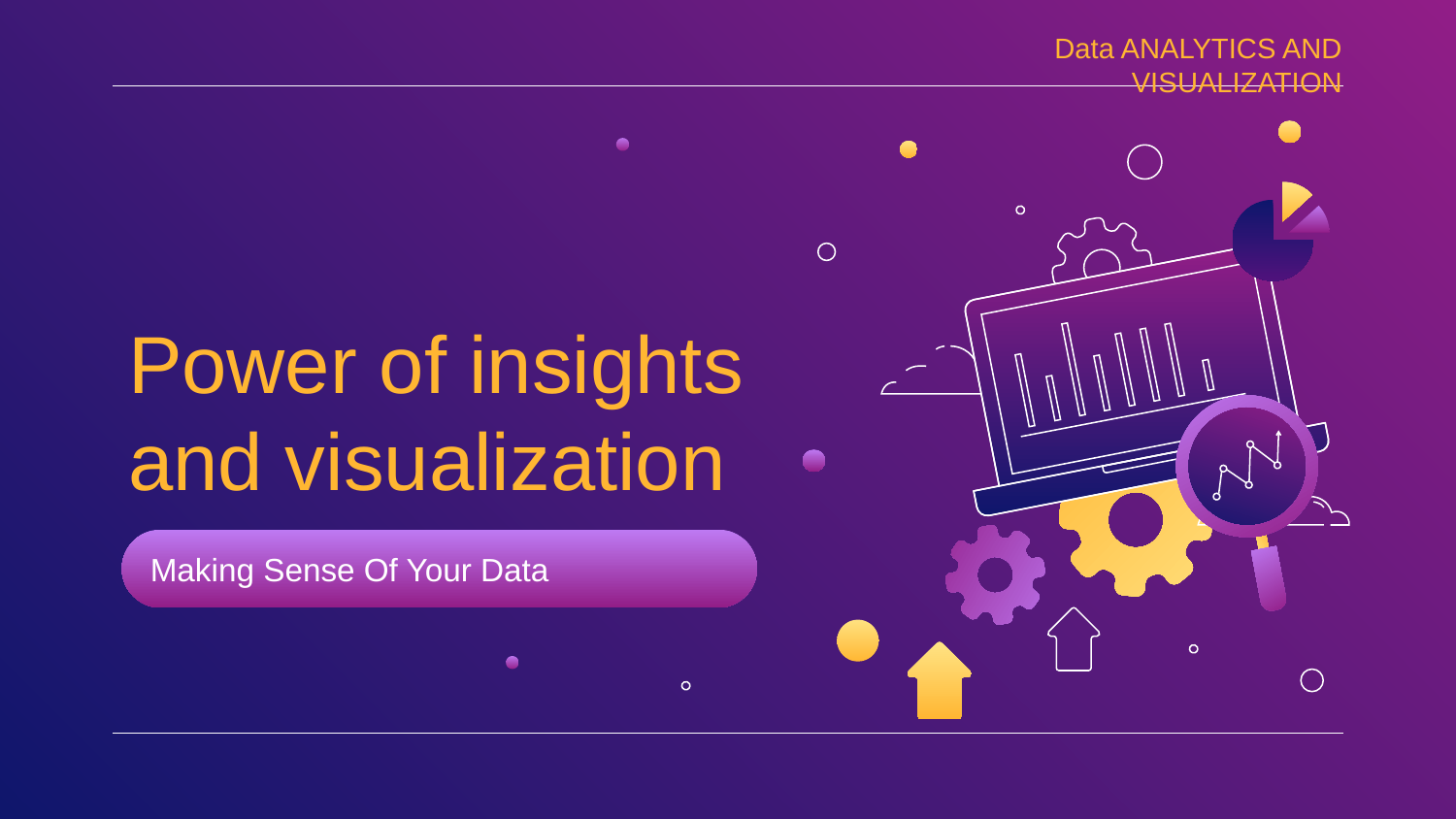

Data ANALYTICS AND VISUALIZATION

# Power of insights and visualization

Making Sense Of Your Data